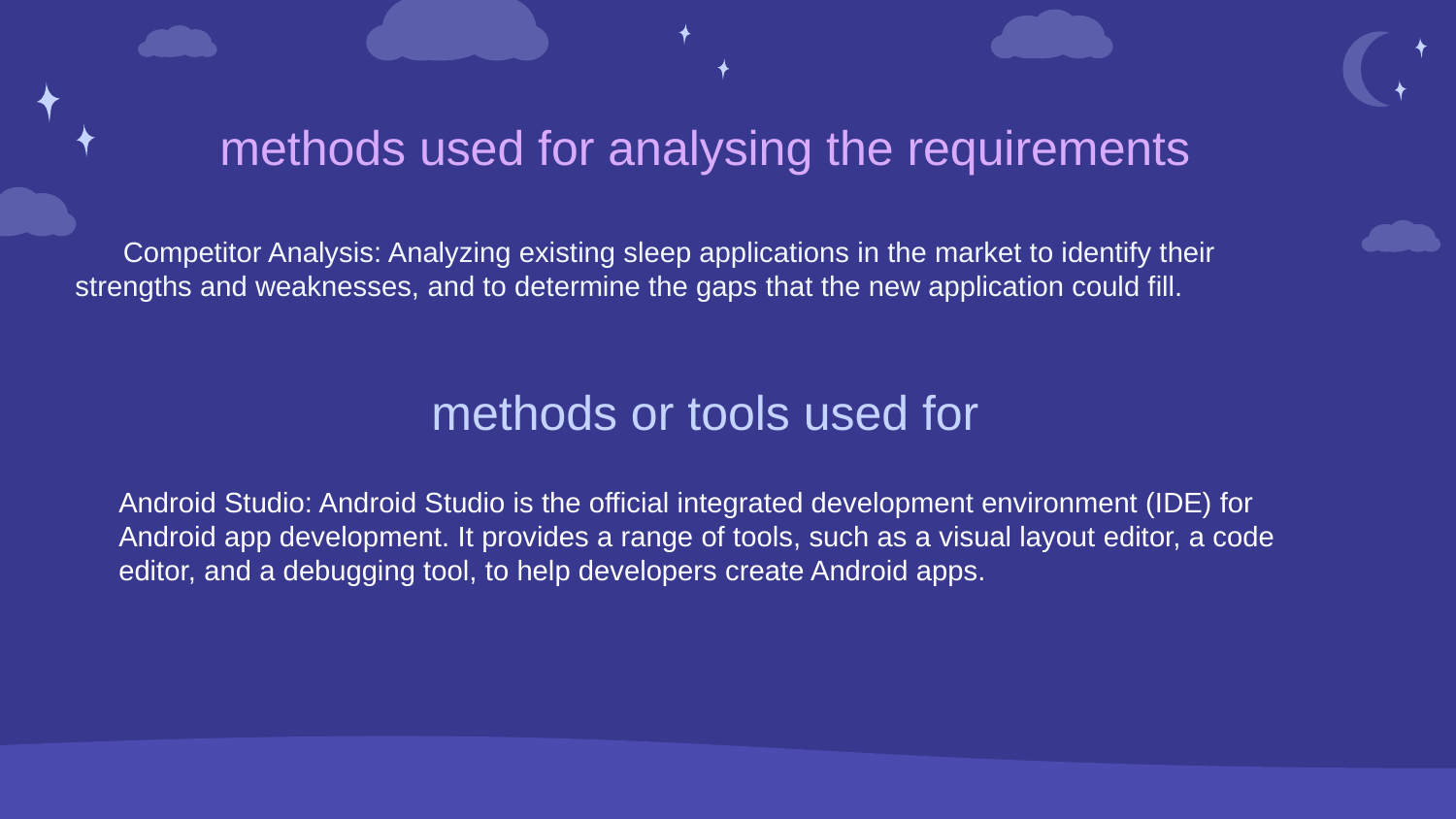

# methods used for analysing the requirements
      Competitor Analysis: Analyzing existing sleep applications in the market to identify their strengths and weaknesses, and to determine the gaps that the new application could fill.

methods or tools used for

Android Studio: Android Studio is the official integrated development environment (IDE) for Android app development. It provides a range of tools, such as a visual layout editor, a code editor, and a debugging tool, to help developers create Android apps.